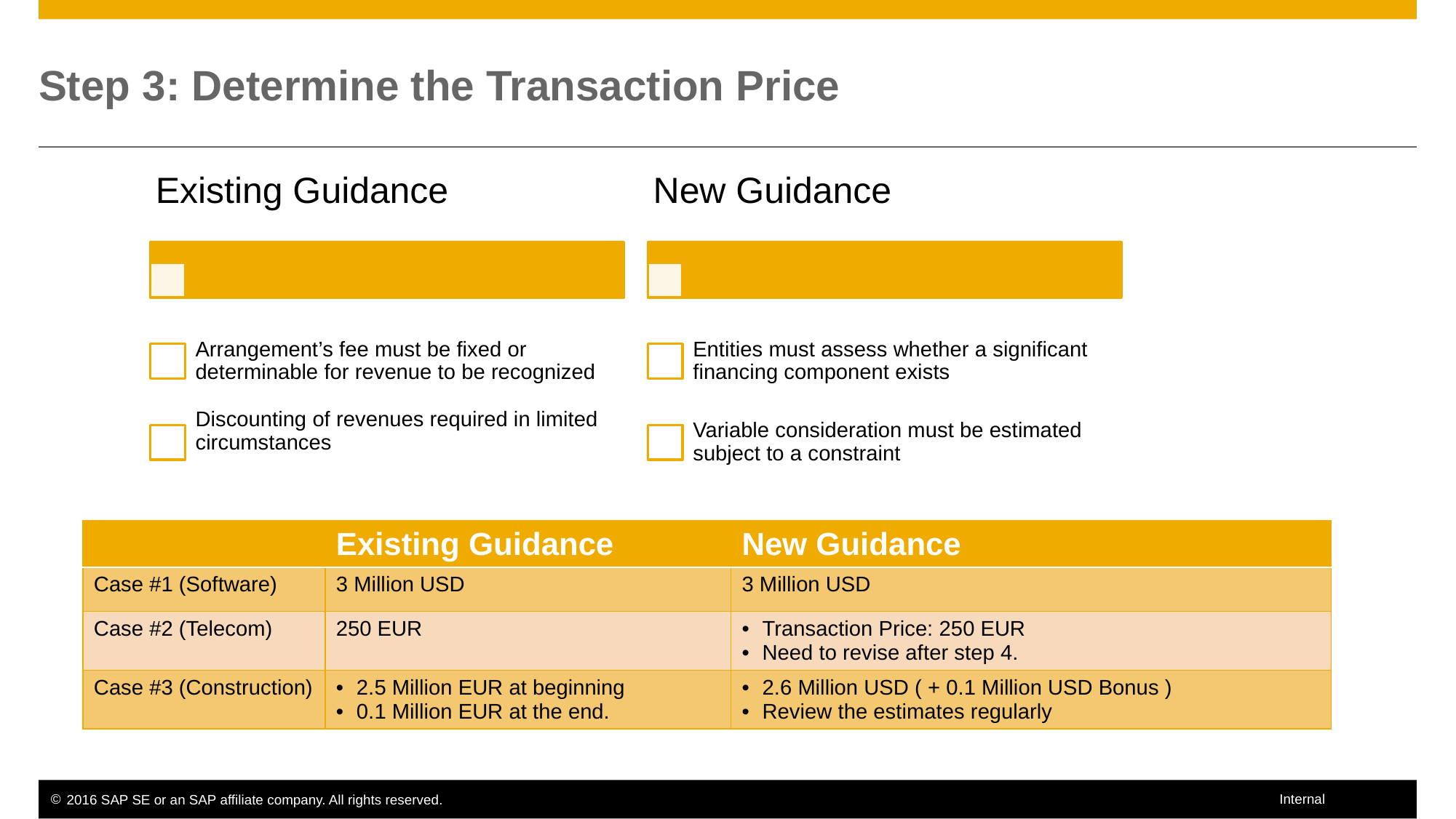

# Step 3: Determine the Transaction Price
Existing Guidance
Arrangement’s fee must be fixed or determinable for revenue to be recognized
Discounting of revenues required in limited circumstances
New Guidance
Entities must assess whether a significant financing component exists
Variable consideration must be estimated subject to a constraint
|  | Existing Guidance | New Guidance |
| --- | --- | --- |
| Case #1 (Software) | 3 Million USD | 3 Million USD |
| Case #2 (Telecom) | 250 EUR | Transaction Price: 250 EUR Need to revise after step 4. |
| Case #3 (Construction) | 2.5 Million EUR at beginning 0.1 Million EUR at the end. | 2.6 Million USD ( + 0.1 Million USD Bonus ) Review the estimates regularly |